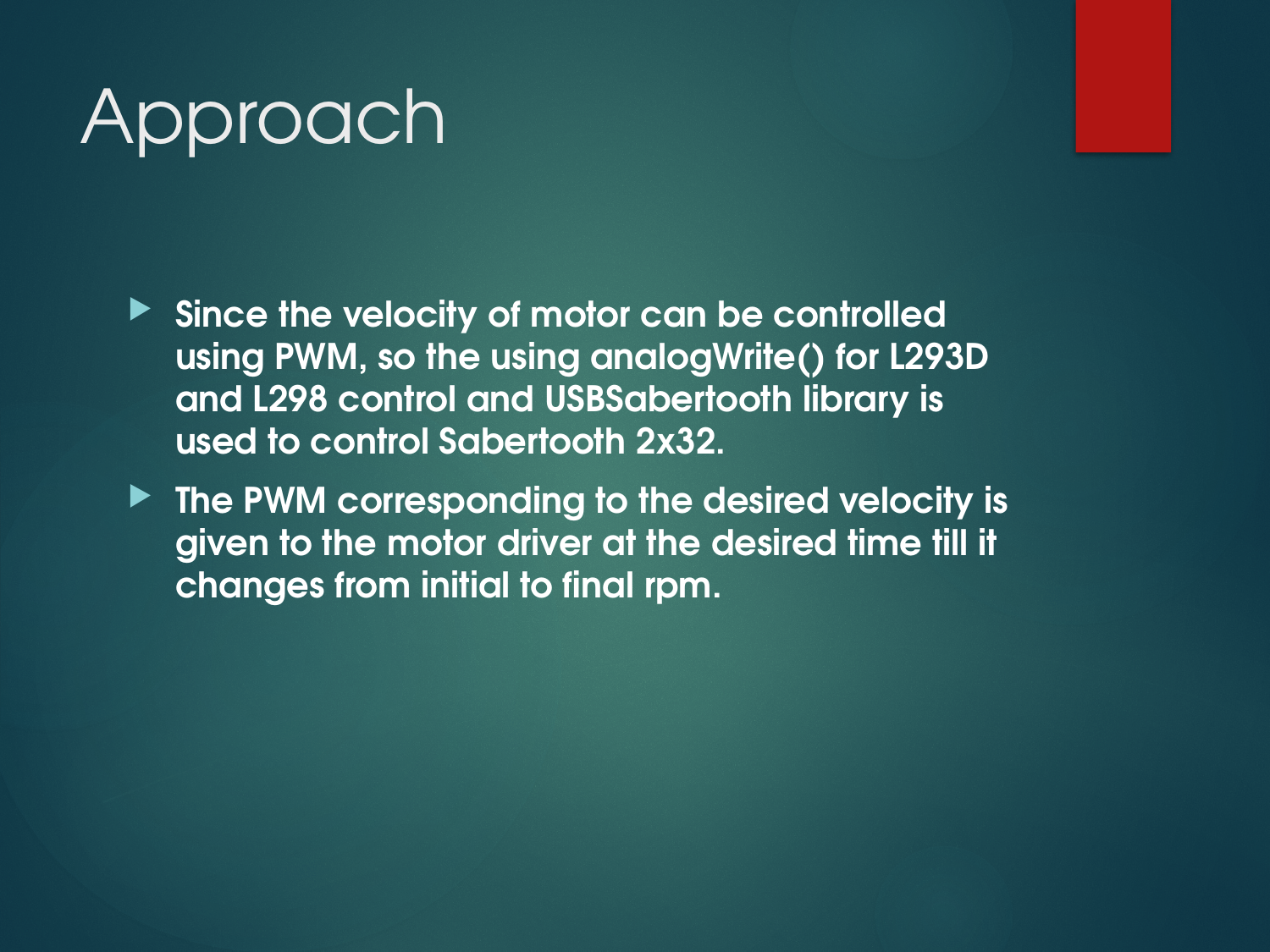

# Approach
Since the velocity of motor can be controlled using PWM, so the using analogWrite() for L293D and L298 control and USBSabertooth library is used to control Sabertooth 2x32.
The PWM corresponding to the desired velocity is given to the motor driver at the desired time till it changes from initial to final rpm.